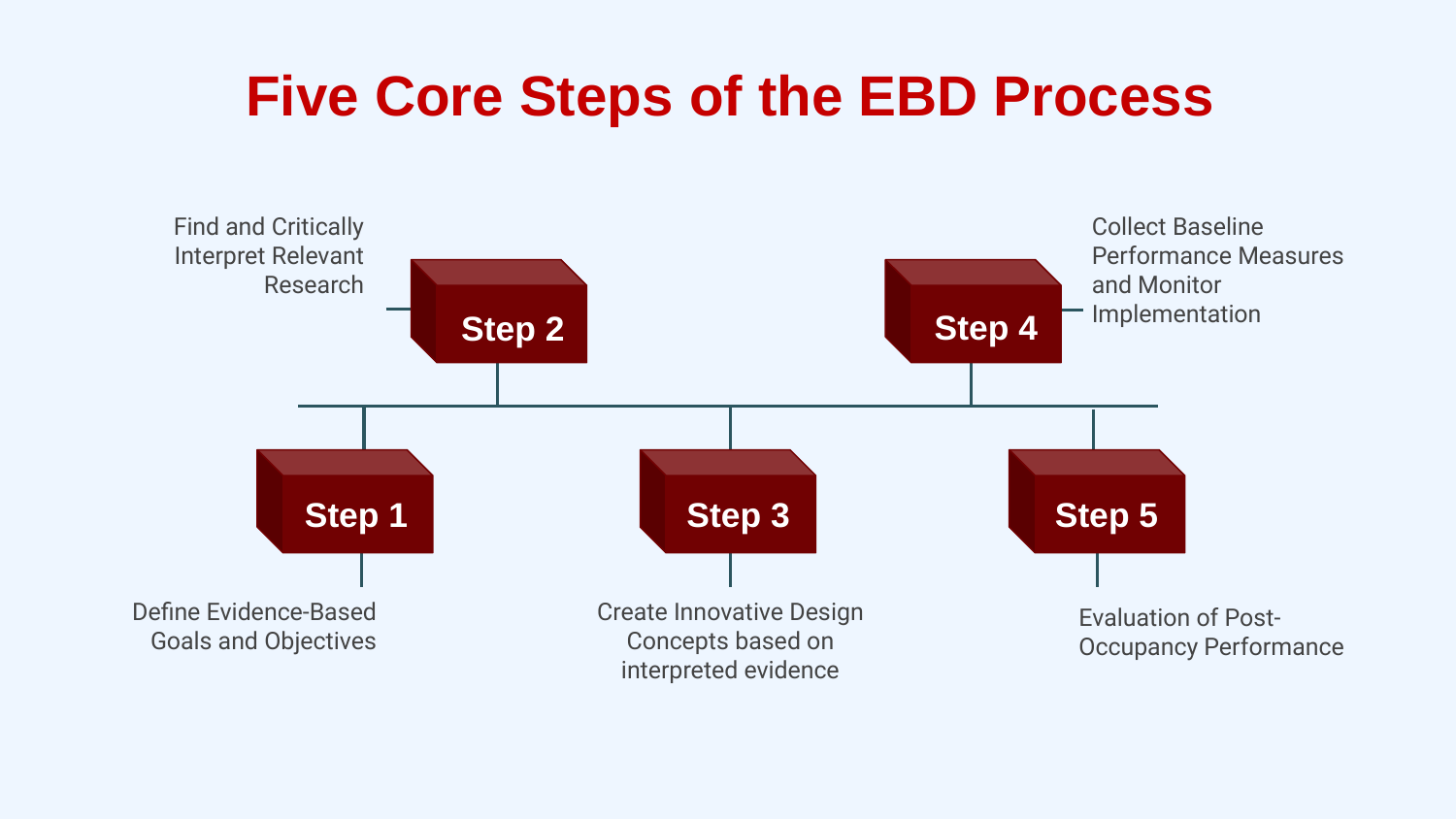

# Five Core Steps of the EBD Process

Find and Critically Interpret Relevant Research
Collect Baseline Performance Measures and Monitor Implementation

Step 4
Step 2

Step 1
Step 3
Step 5
Define Evidence-Based Goals and Objectives
Create Innovative Design Concepts based on interpreted evidence
Evaluation of Post-Occupancy Performance